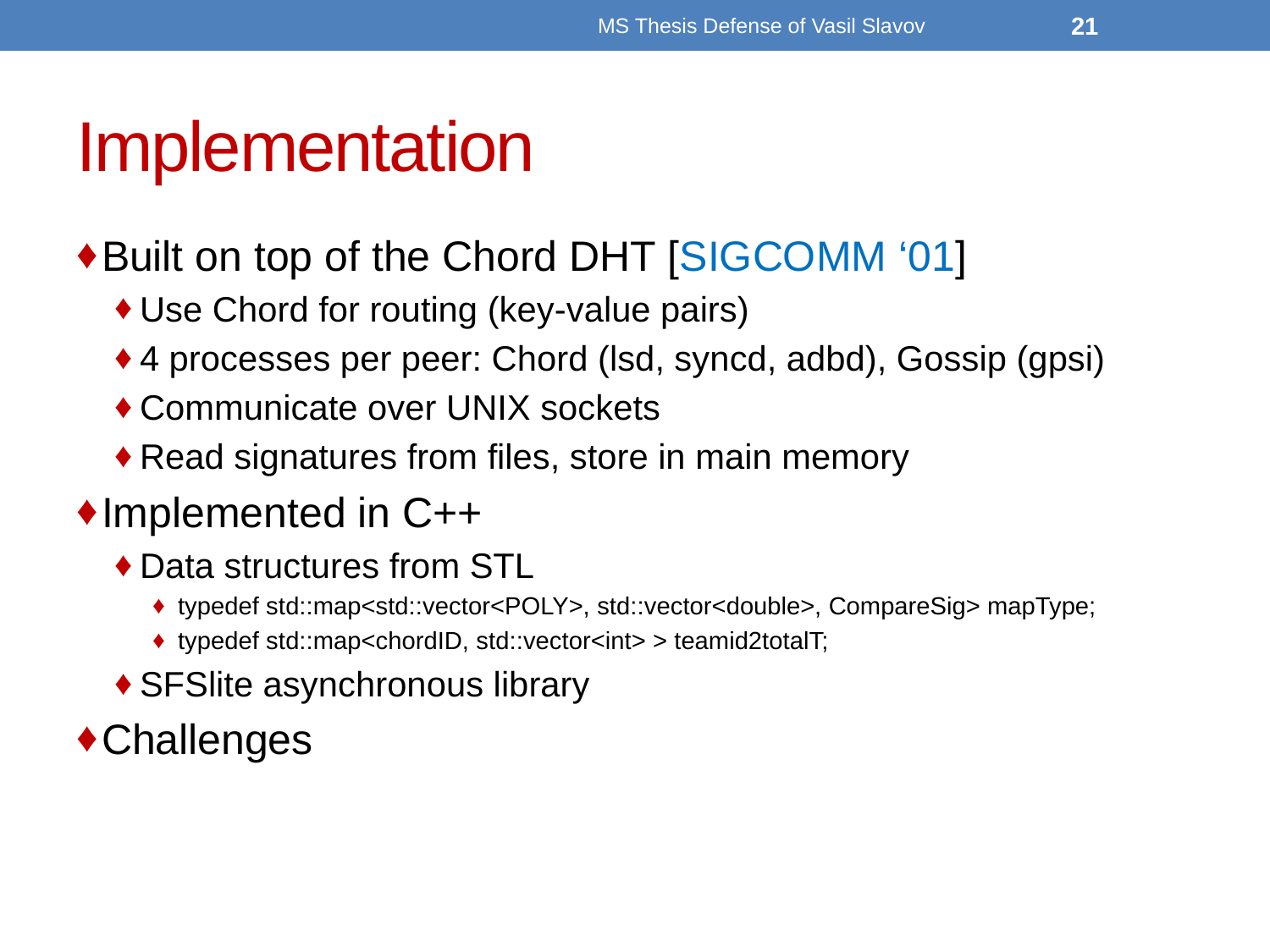

MS Thesis Defense of Vasil Slavov
21
# Implementation
Built on top of the Chord DHT [SIGCOMM ‘01]
Use Chord for routing (key-value pairs)
4 processes per peer: Chord (lsd, syncd, adbd), Gossip (gpsi)
Communicate over UNIX sockets
Read signatures from files, store in main memory
Implemented in C++
Data structures from STL
typedef std::map<std::vector<POLY>, std::vector<double>, CompareSig> mapType;
typedef std::map<chordID, std::vector<int> > teamid2totalT;
SFSlite asynchronous library
Challenges